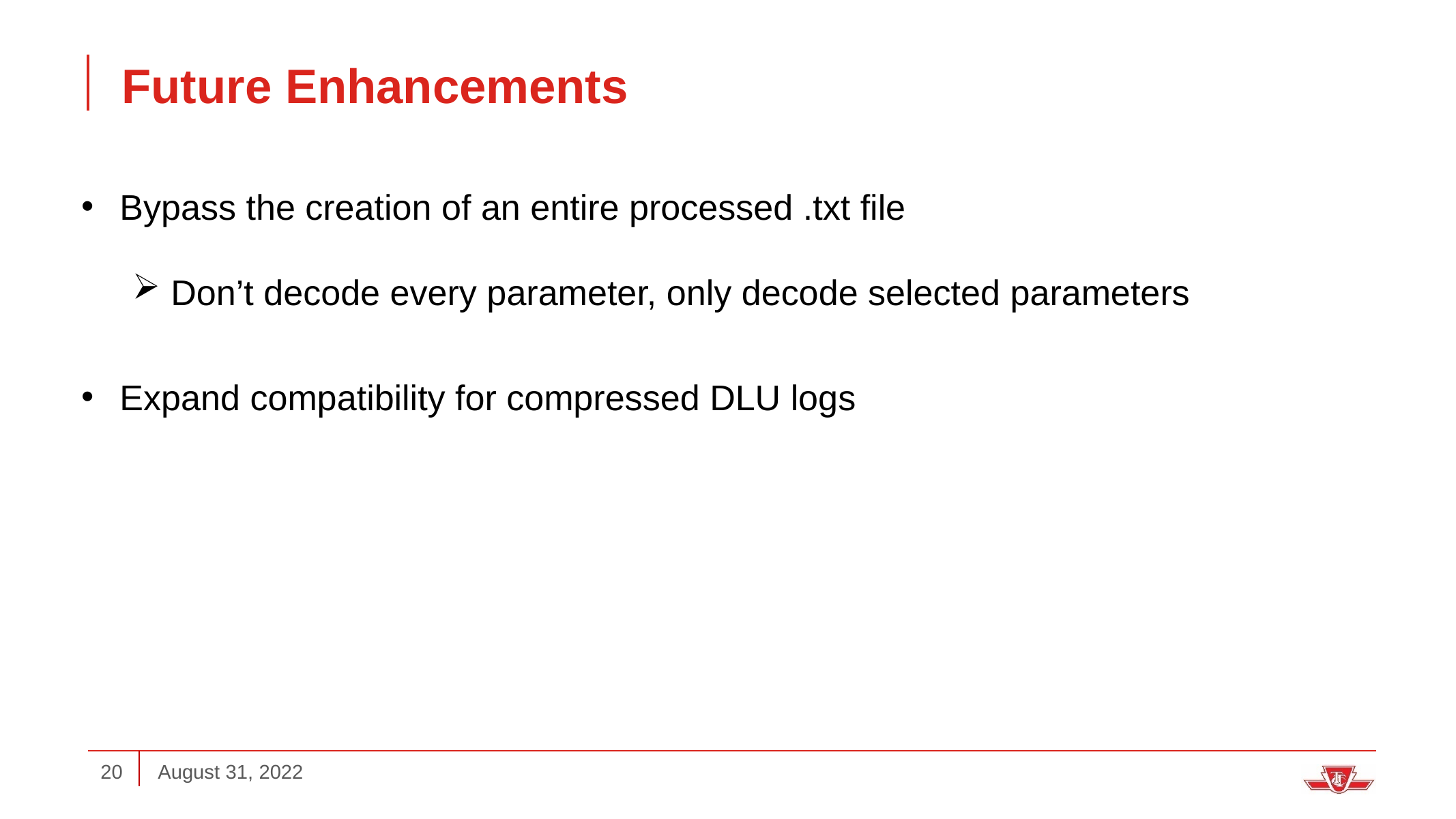

# Future Enhancements
Bypass the creation of an entire processed .txt file

Don’t decode every parameter, only decode selected parameters

Expand compatibility for compressed DLU logs

August 31, 2022